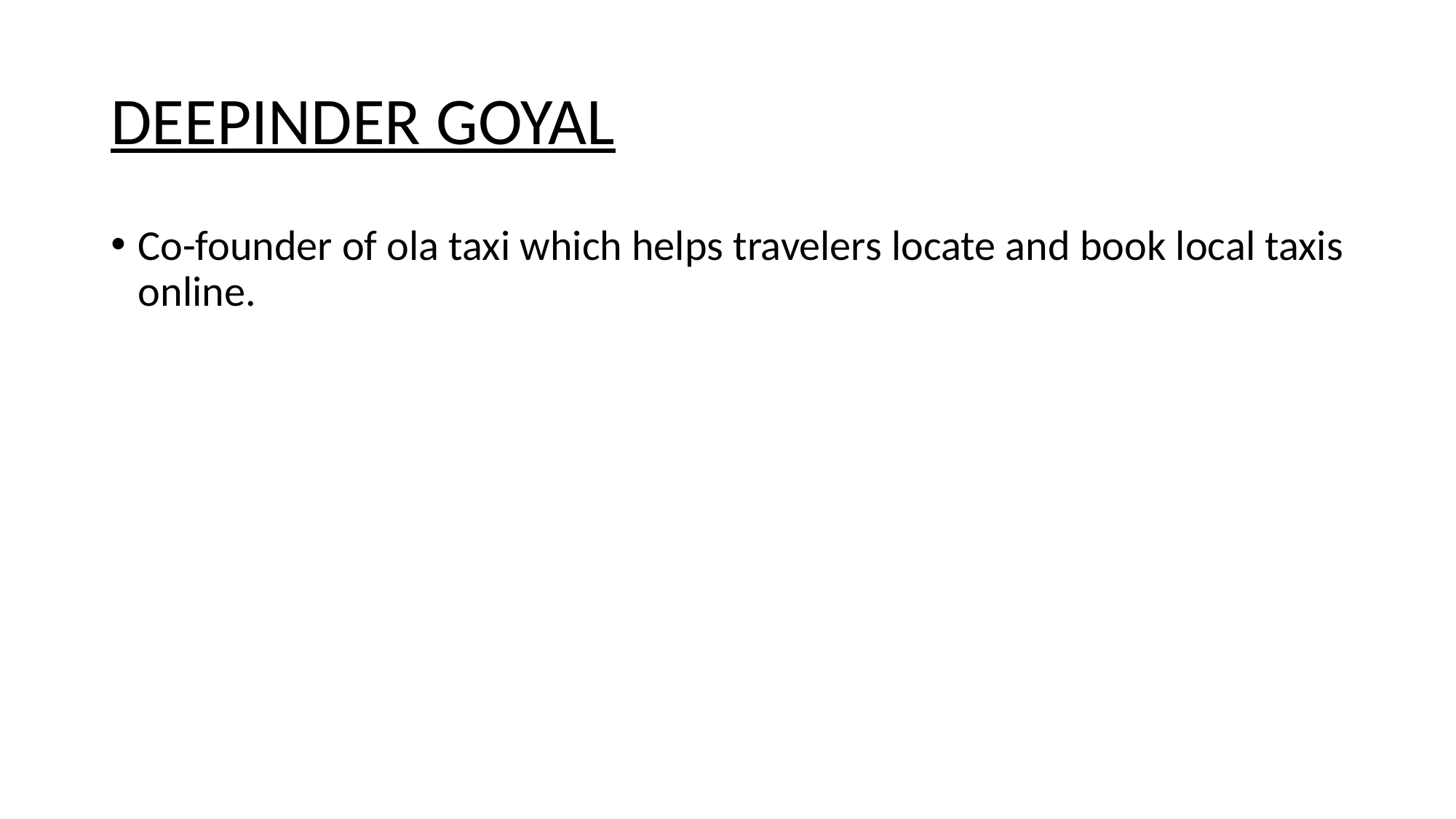

# DEEPINDER GOYAL
Co-founder of ola taxi which helps travelers locate and book local taxis online.